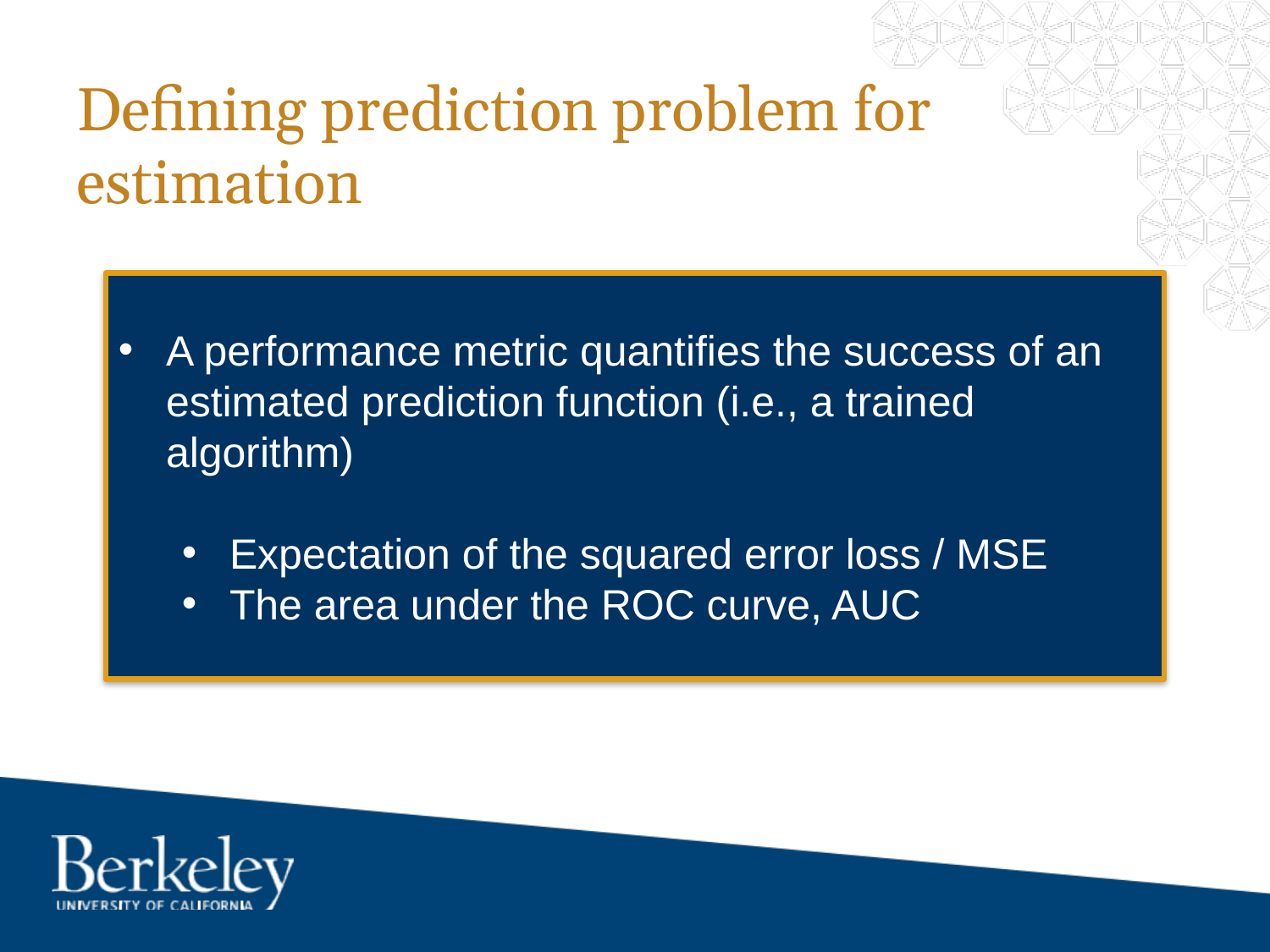

Defining prediction problem for estimation
A performance metric quantifies the success of an estimated prediction function (i.e., a trained algorithm)

Expectation of the squared error loss / MSE
The area under the ROC curve, AUC